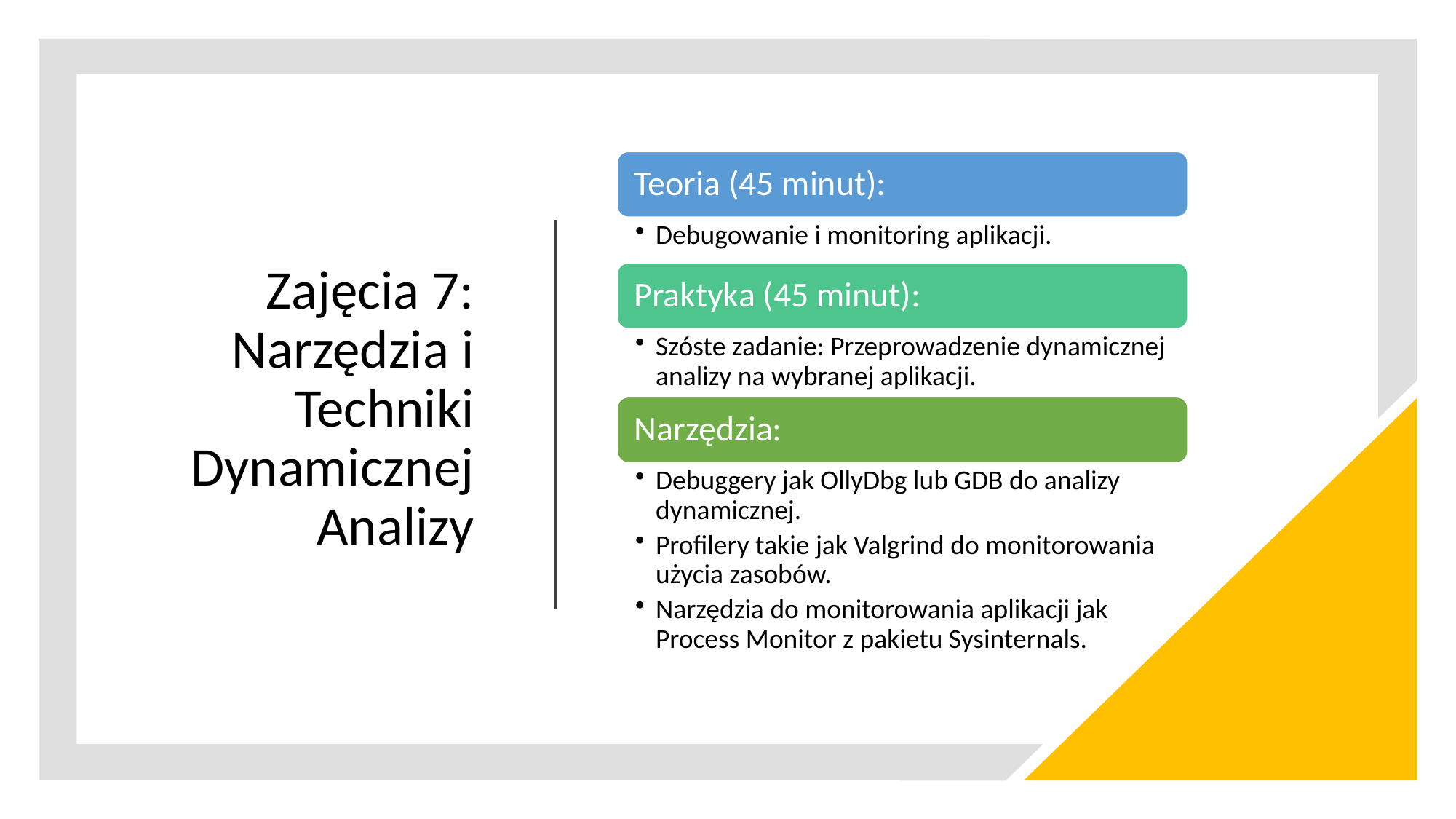

# Zajęcia 7: Narzędzia i Techniki Dynamicznej Analizy
Teoria (45 minut):
Debugowanie i monitoring aplikacji.
Praktyka (45 minut):
Szóste zadanie: Przeprowadzenie dynamicznej analizy na wybranej aplikacji.
Narzędzia:
Debuggery jak OllyDbg lub GDB do analizy dynamicznej.
Profilery takie jak Valgrind do monitorowania użycia zasobów.
Narzędzia do monitorowania aplikacji jak Process Monitor z pakietu Sysinternals.